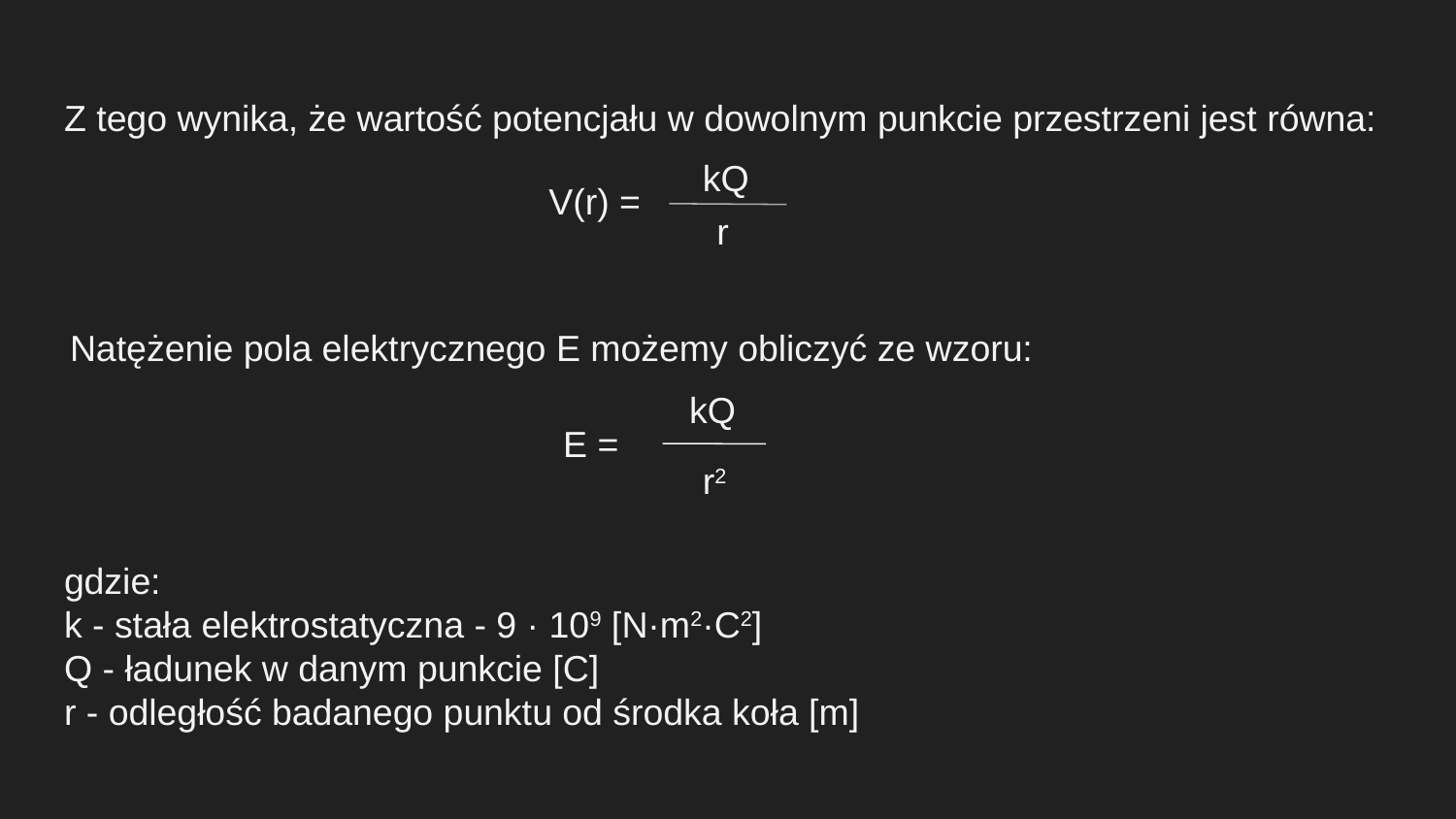

Z tego wynika, że wartość potencjału w dowolnym punkcie przestrzeni jest równa:

kQ
V(r) =
r
Natężenie pola elektrycznego E możemy obliczyć ze wzoru:
kQ
E =
r2
gdzie:
k - stała elektrostatyczna - 9 · 109 [N·m2·C2]
Q - ładunek w danym punkcie [C]
r - odległość badanego punktu od środka koła [m]